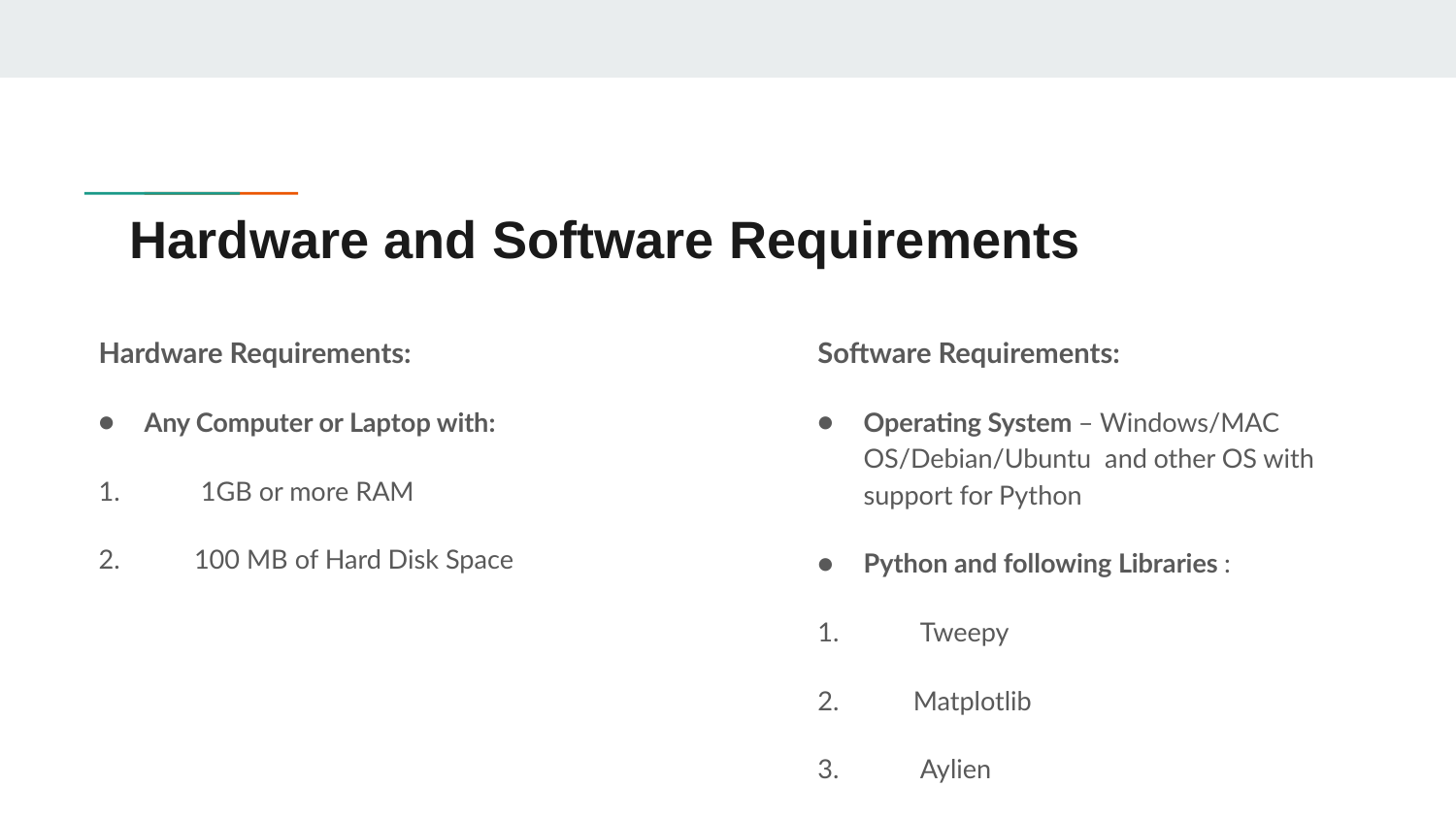

# Hardware and Software Requirements
Hardware Requirements:
Any Computer or Laptop with:
       1GB or more RAM
      100 MB of Hard Disk Space

Software Requirements:
Operating System – Windows/MAC OS/Debian/Ubuntu  and other OS with support for Python
Python and following Libraries :
       Tweepy
      Matplotlib
       Aylien